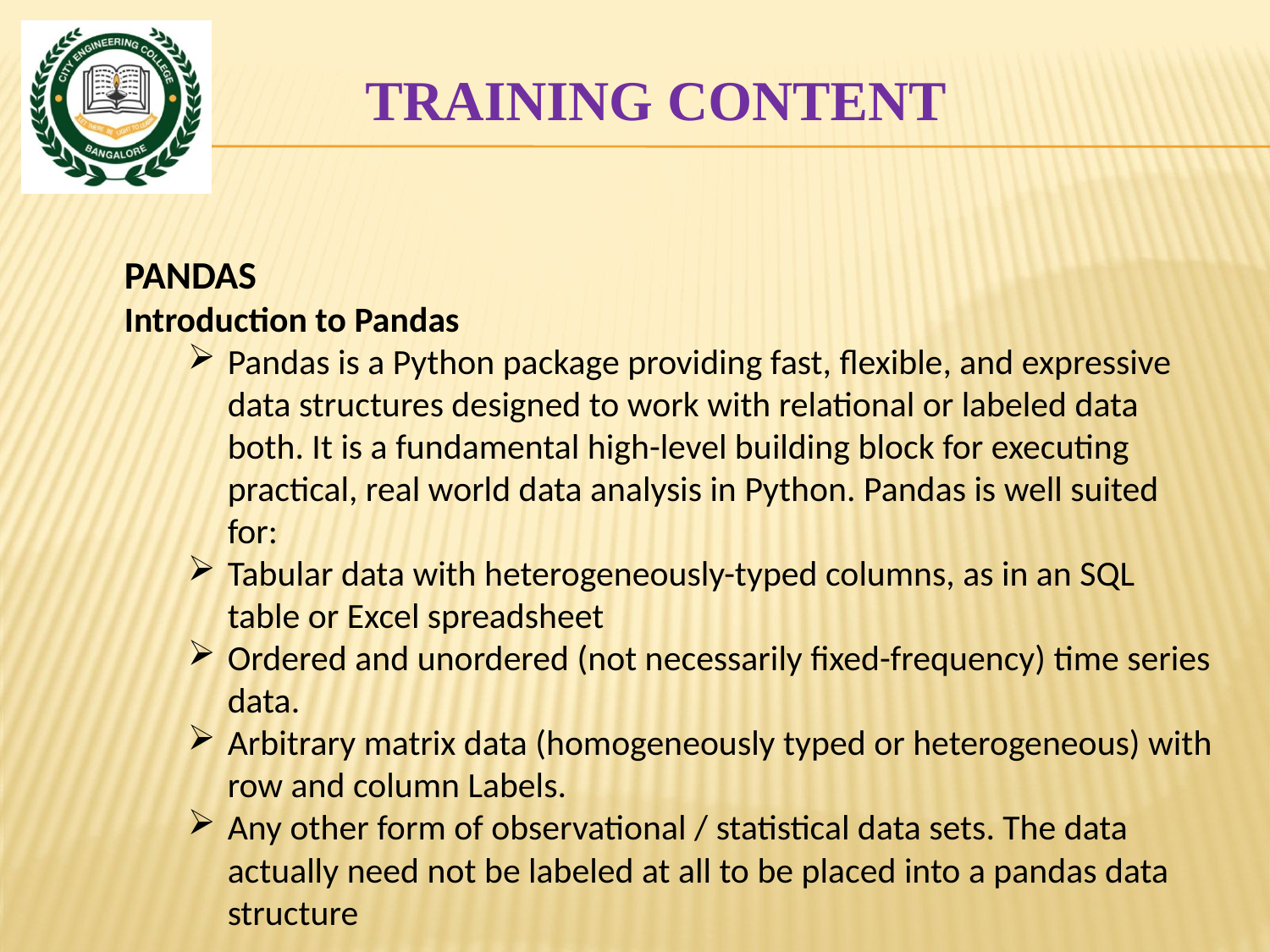

# TRAINING CONTENT
PANDAS
Introduction to Pandas
Pandas is a Python package providing fast, flexible, and expressive data structures designed to work with relational or labeled data both. It is a fundamental high-level building block for executing practical, real world data analysis in Python. Pandas is well suited for:
Tabular data with heterogeneously-typed columns, as in an SQL table or Excel spreadsheet
Ordered and unordered (not necessarily fixed-frequency) time series data.
Arbitrary matrix data (homogeneously typed or heterogeneous) with row and column Labels.
Any other form of observational / statistical data sets. The data actually need not be labeled at all to be placed into a pandas data structure